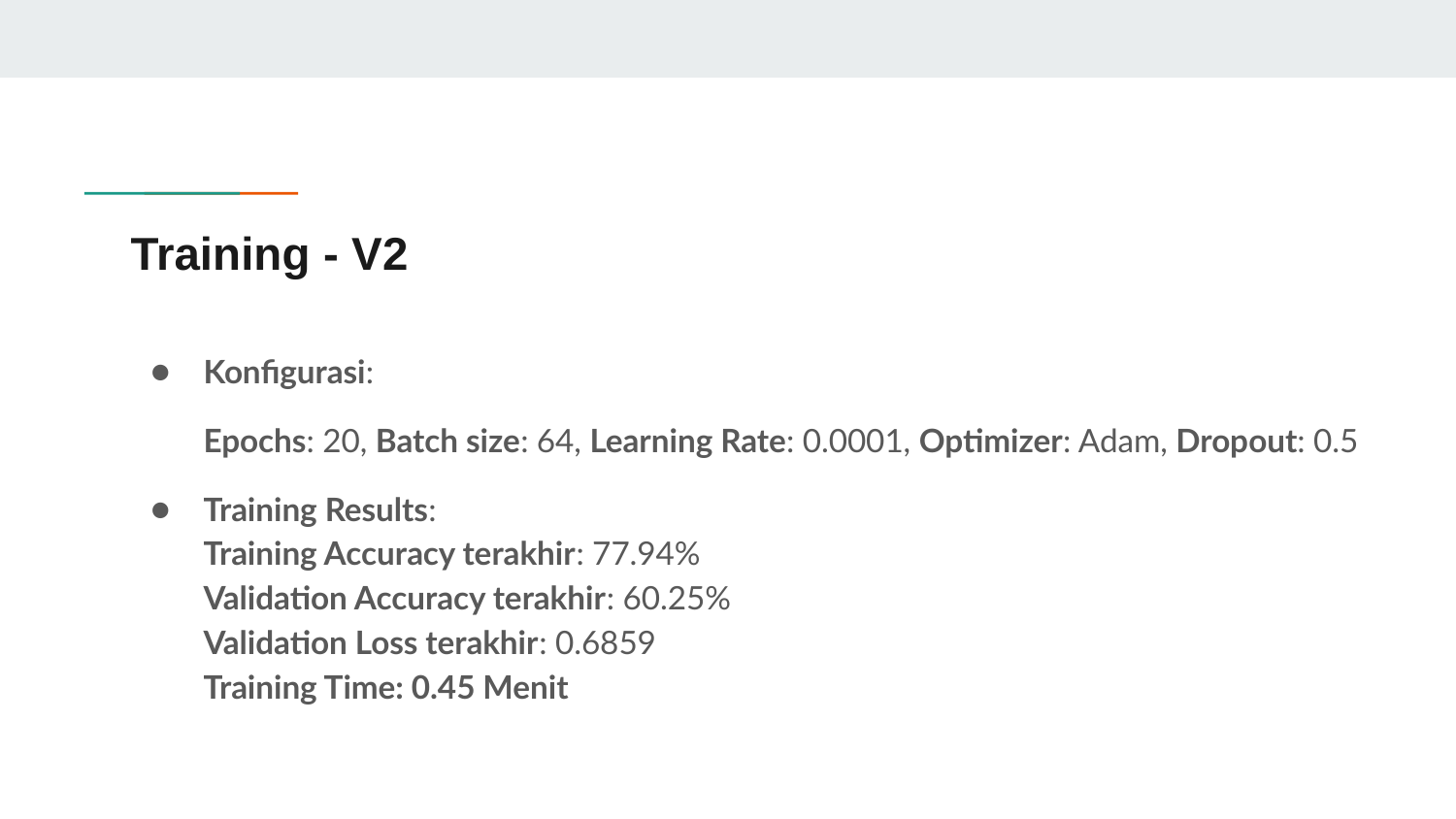

# Training - V2
Konfigurasi:
Epochs: 20, Batch size: 64, Learning Rate: 0.0001, Optimizer: Adam, Dropout: 0.5
Training Results:
Training Accuracy terakhir: 77.94%
Validation Accuracy terakhir: 60.25%
Validation Loss terakhir: 0.6859
Training Time: 0.45 Menit